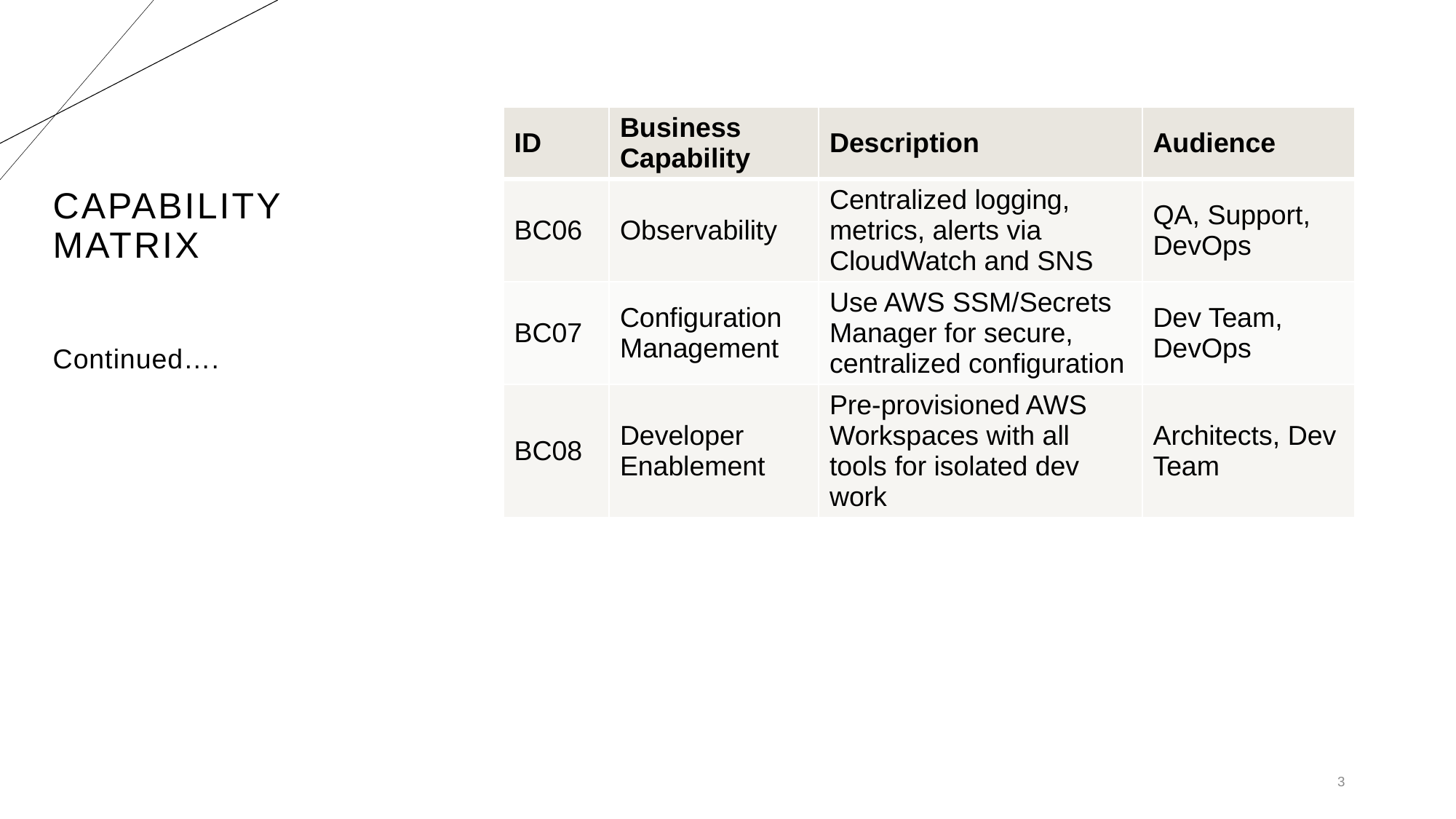

| ID | Business Capability | Description | Audience |
| --- | --- | --- | --- |
| BC06 | Observability | Centralized logging, metrics, alerts via CloudWatch and SNS | QA, Support, DevOps |
| BC07 | Configuration Management | Use AWS SSM/Secrets Manager for secure, centralized configuration | Dev Team, DevOps |
| BC08 | Developer Enablement | Pre-provisioned AWS Workspaces with all tools for isolated dev work | Architects, Dev Team |
# Capability Matrix
Continued….
3